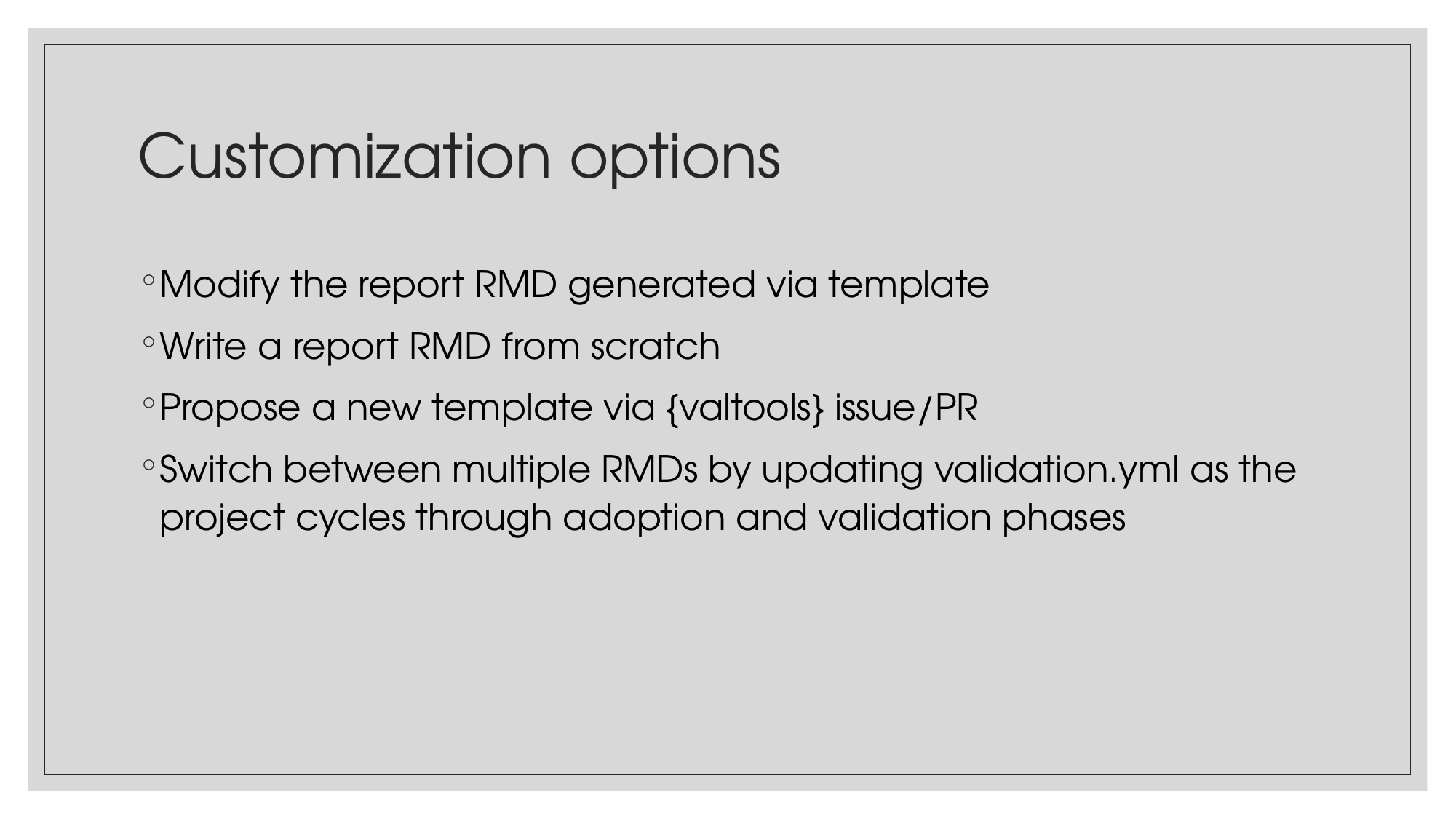

# Customization options
Modify the report RMD generated via template
Write a report RMD from scratch
Propose a new template via {valtools} issue/PR
Switch between multiple RMDs by updating validation.yml as the project cycles through adoption and validation phases